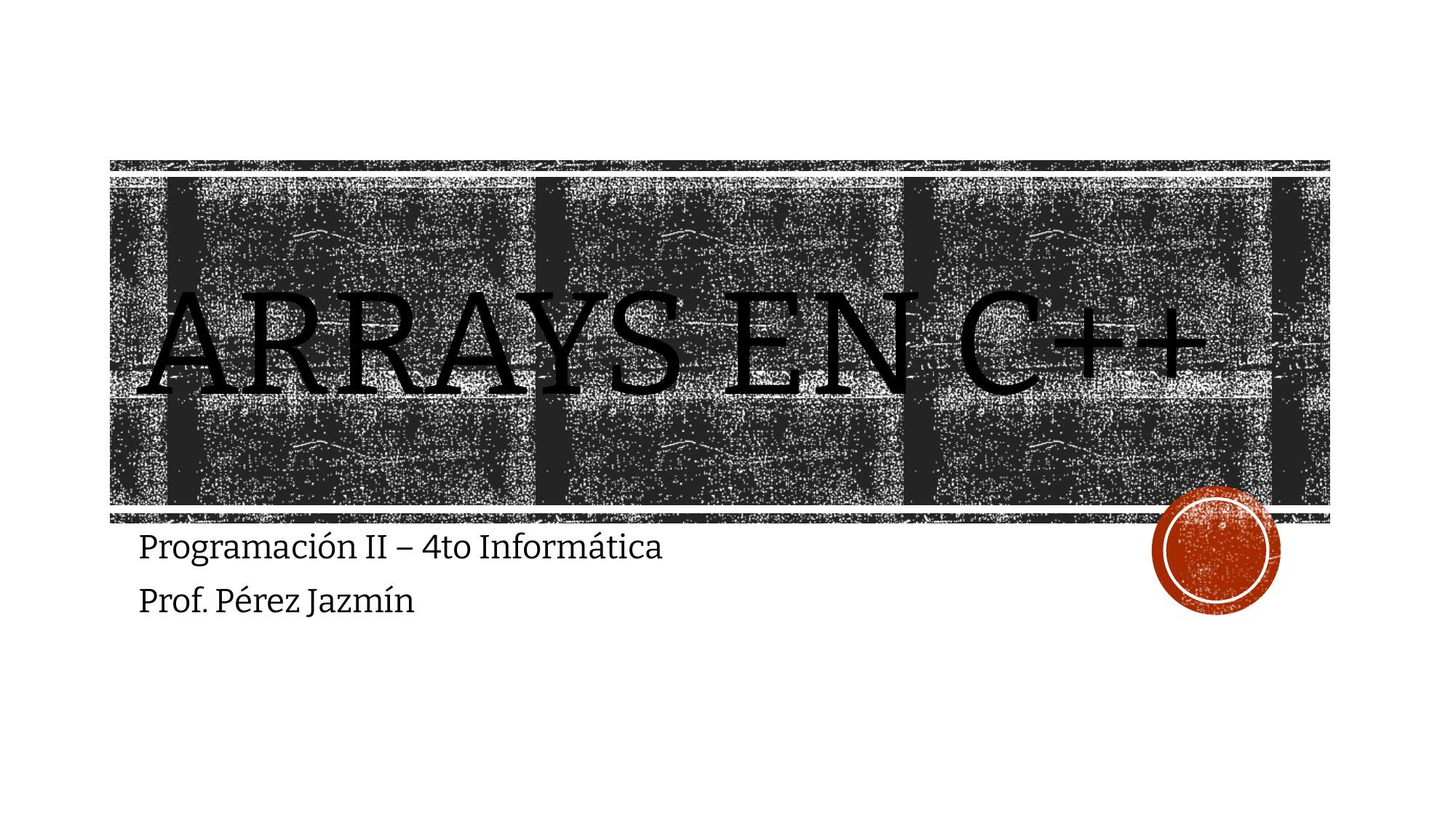

# ARRAYS en c++
Programación II – 4to Informática
Prof. Pérez Jazmín